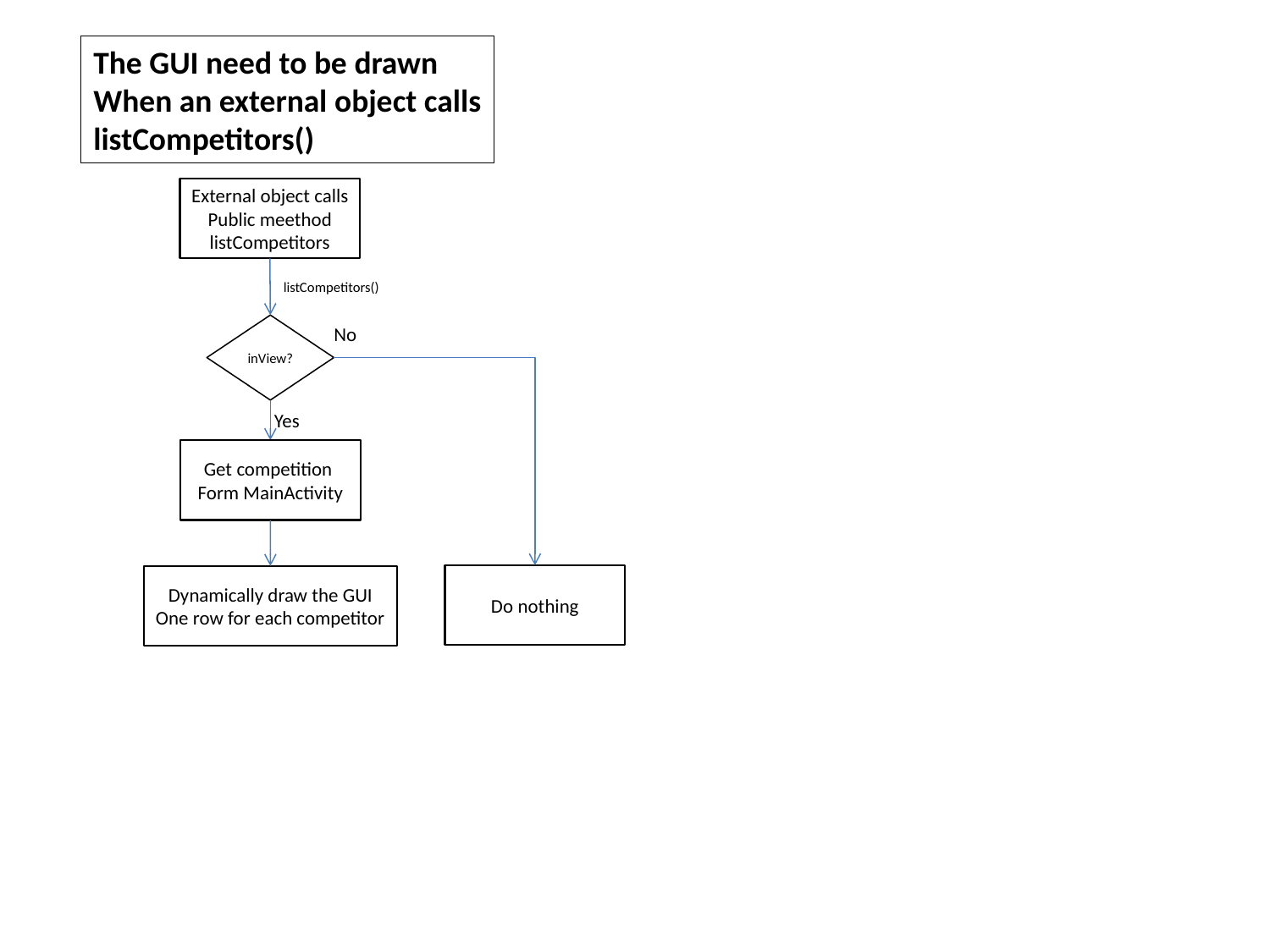

The GUI need to be drawn
When an external object calls
listCompetitors()
External object calls
Public meethod
listCompetitors
listCompetitors()
inView?
No
Yes
Get competition
Form MainActivity
Do nothing
Dynamically draw the GUI
One row for each competitor